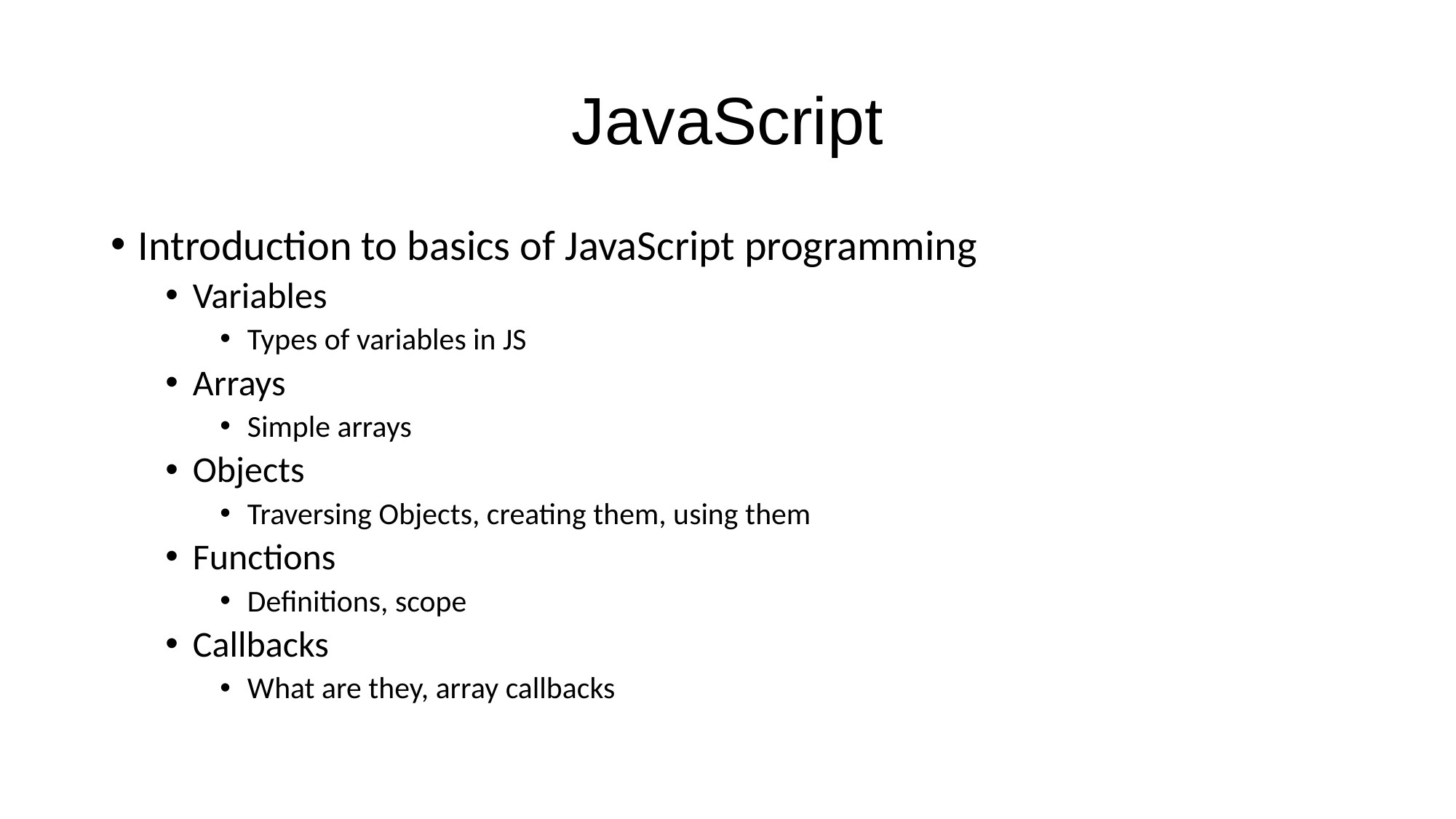

# JavaScript
Introduction to basics of JavaScript programming
Variables
Types of variables in JS
Arrays
Simple arrays
Objects
Traversing Objects, creating them, using them
Functions
Definitions, scope
Callbacks
What are they, array callbacks